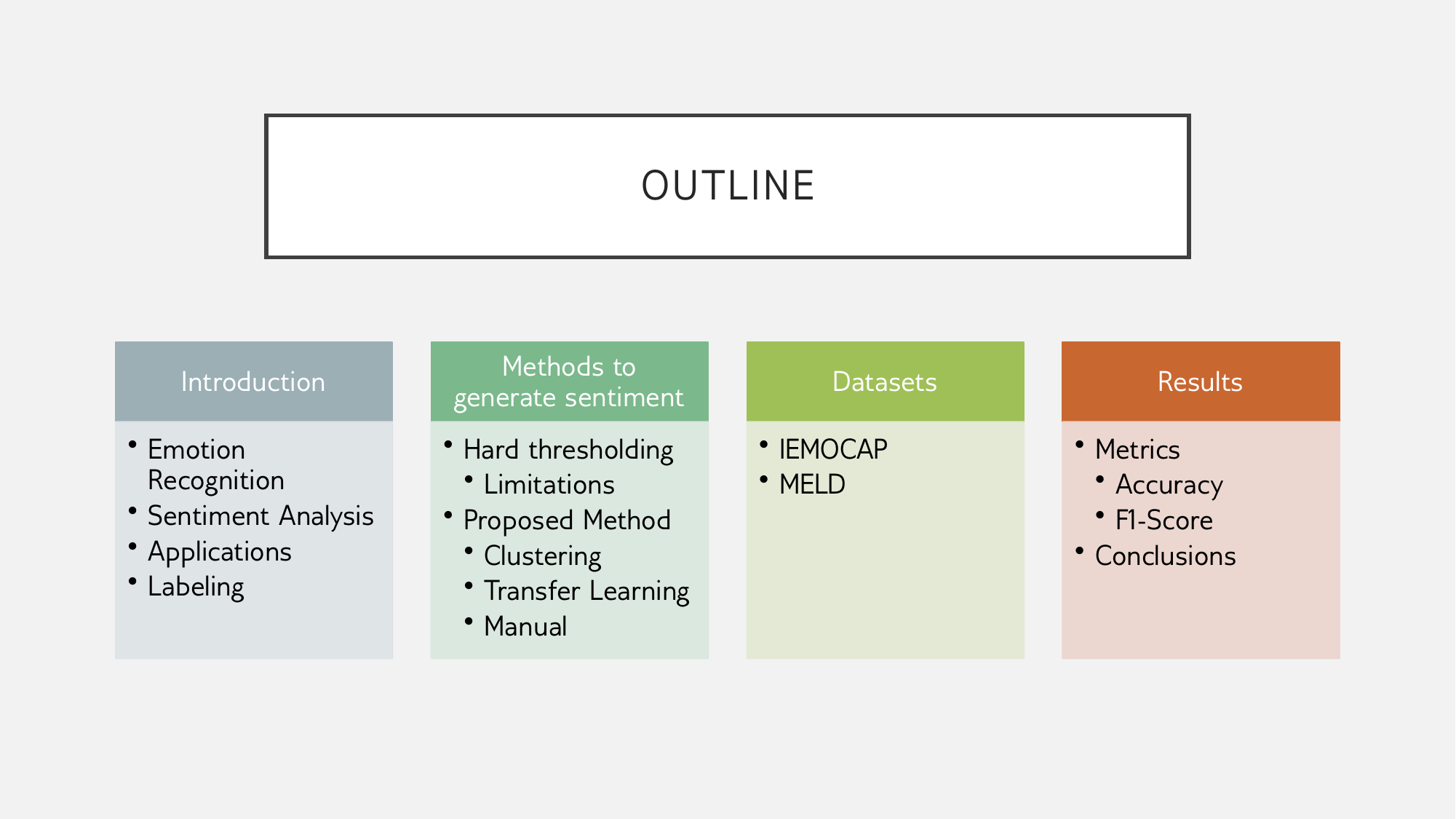

# Outline
Introduction
Emotion Recognition
Sentiment Analysis
Applications
Labeling

Methods to generate sentiment
Hard thresholding
Limitations
Proposed Method
Clustering
Transfer Learning
Manual
Datasets
IEMOCAP
MELD
Results
Metrics
Accuracy
F1-Score
Conclusions